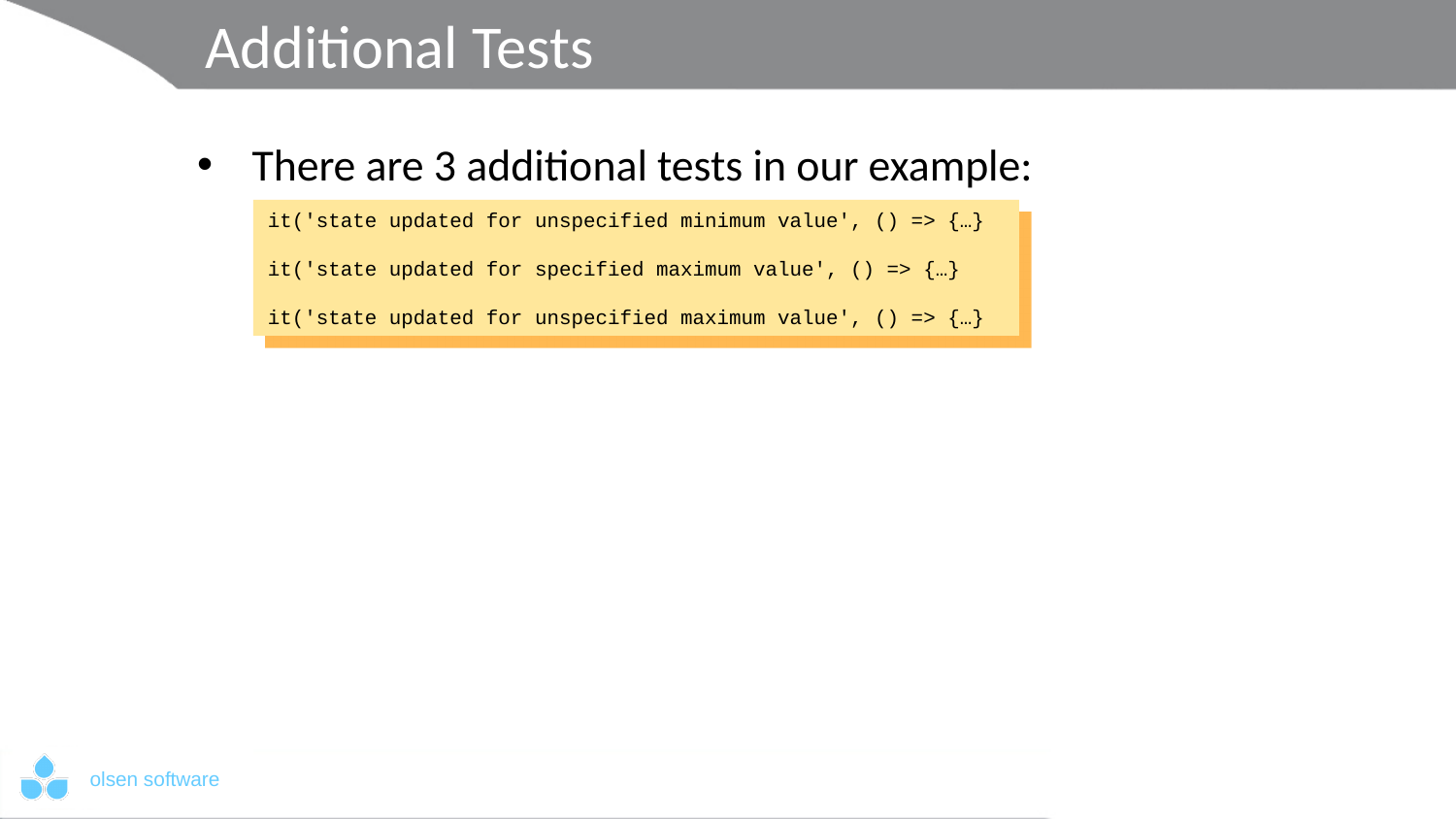

# Additional Tests
There are 3 additional tests in our example:

it('state updated for unspecified minimum value', () => {…}

it('state updated for specified maximum value', () => {…}

it('state updated for unspecified maximum value', () => {…}